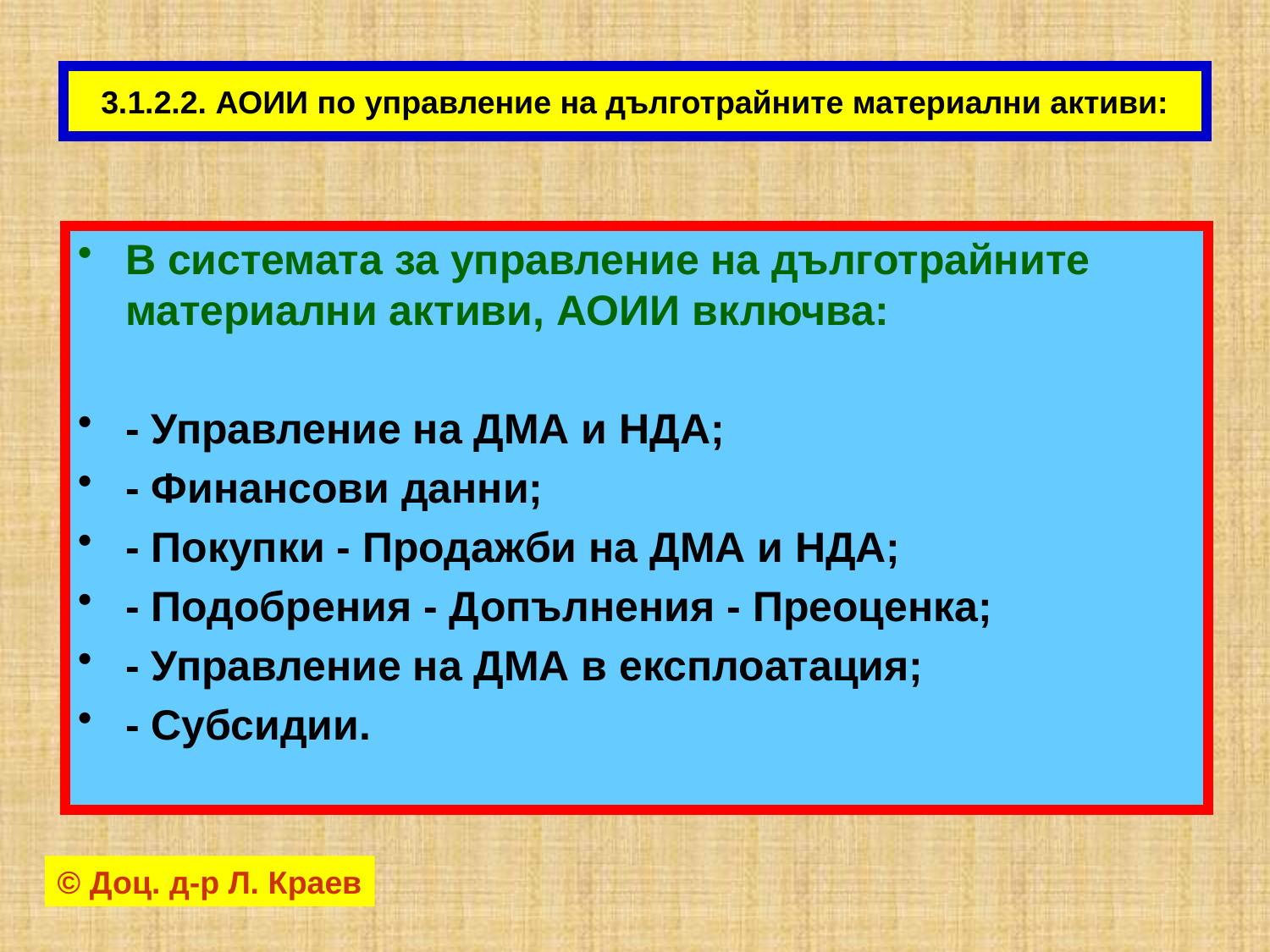

# 3.1.2.2. АОИИ по управление на дълготрайните материални активи:
В системата за управление на дълготрайните материални активи, АОИИ включва:

- Управление на ДМА и НДА;
- Финансови данни;
- Покупки - Продажби на ДМА и НДА;
- Подобрения - Допълнения - Преоценка;
- Управление на ДМА в експлоатация;
- Субсидии.
© Доц. д-р Л. Краев